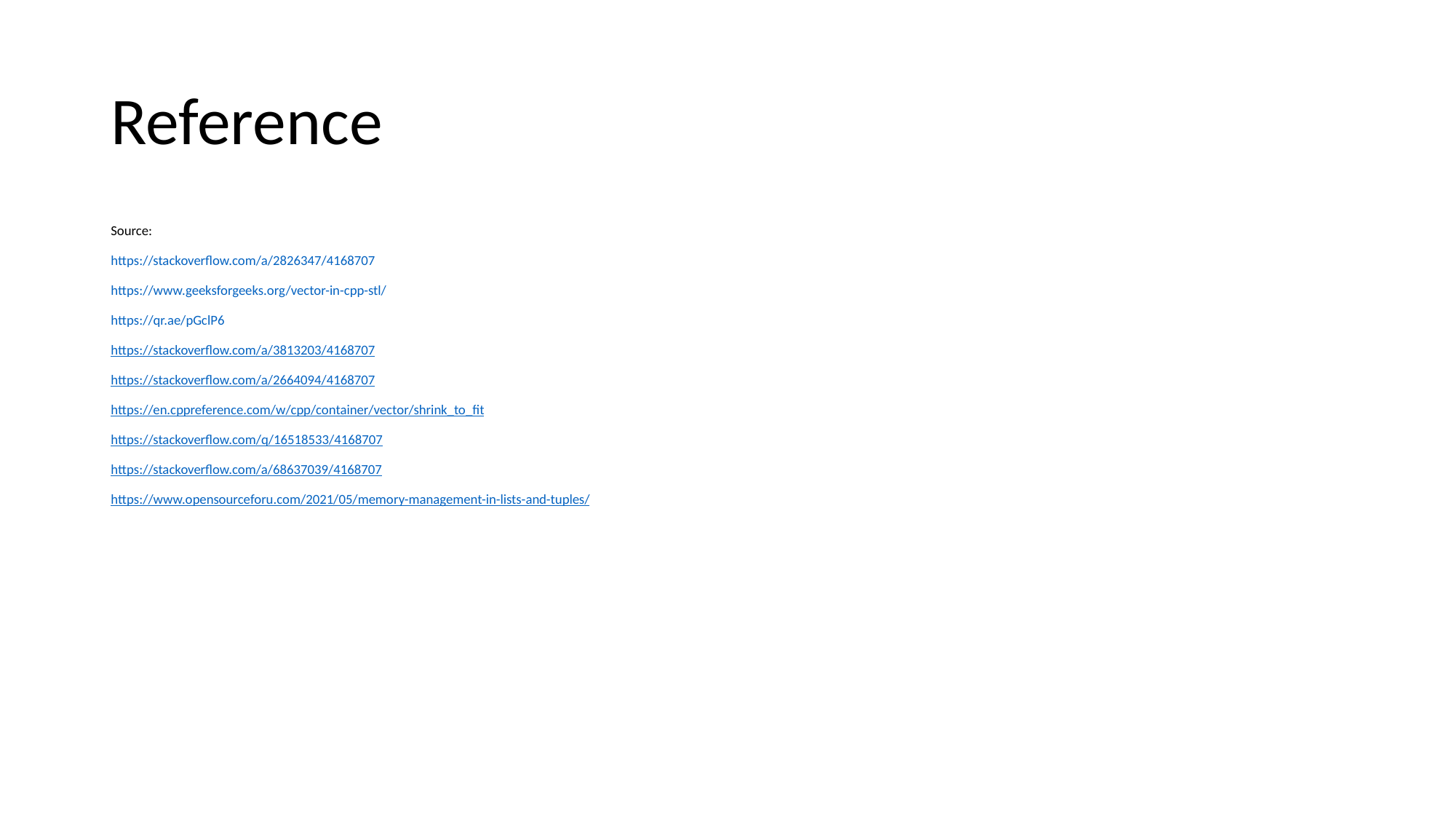

# Reference
Source:
https://stackoverflow.com/a/2826347/4168707
https://www.geeksforgeeks.org/vector-in-cpp-stl/
https://qr.ae/pGclP6
https://stackoverflow.com/a/3813203/4168707
https://stackoverflow.com/a/2664094/4168707
https://en.cppreference.com/w/cpp/container/vector/shrink_to_fit
https://stackoverflow.com/q/16518533/4168707
https://stackoverflow.com/a/68637039/4168707
https://www.opensourceforu.com/2021/05/memory-management-in-lists-and-tuples/